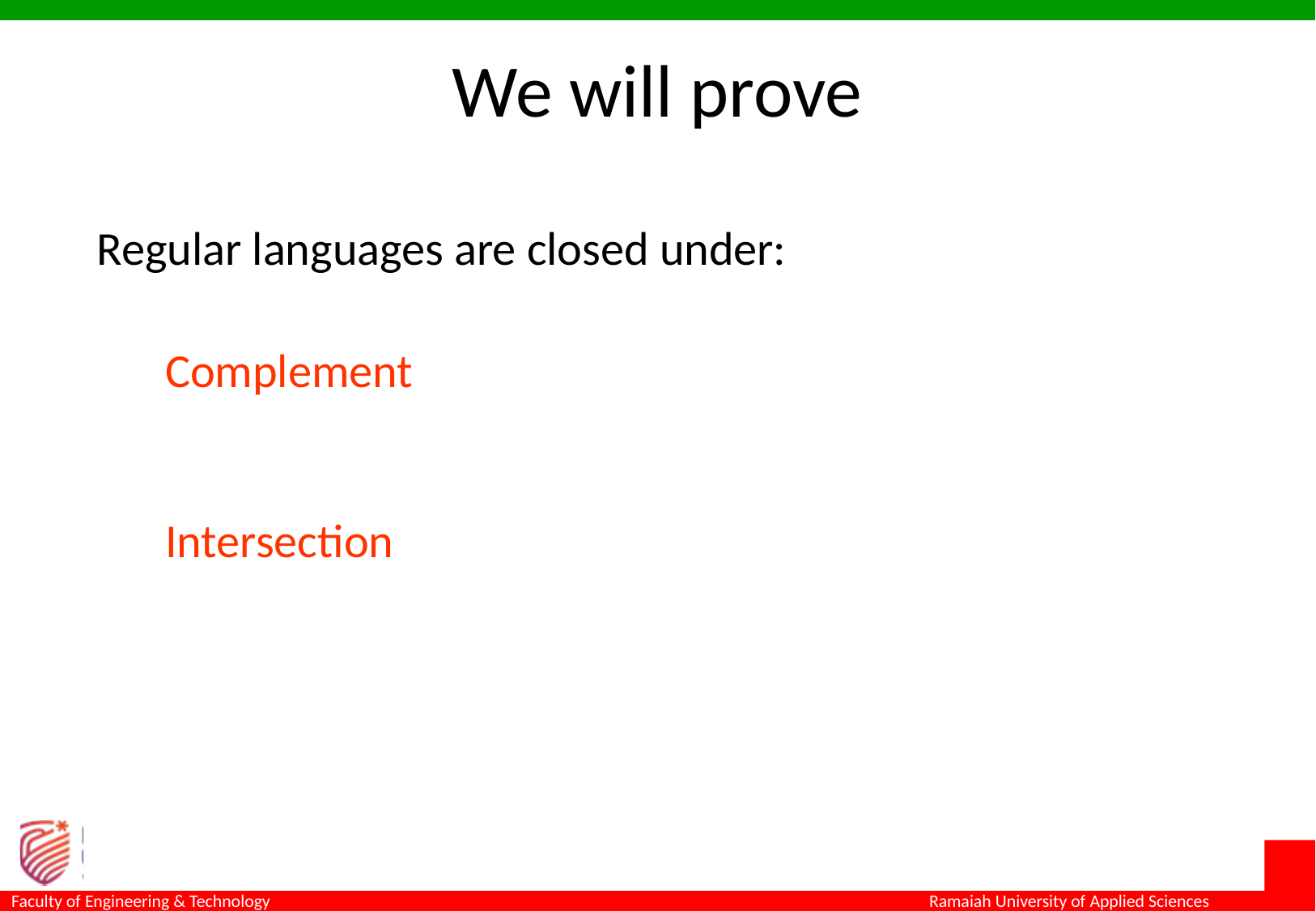

# We will prove
Regular languages are closed under:
Complement

Intersection